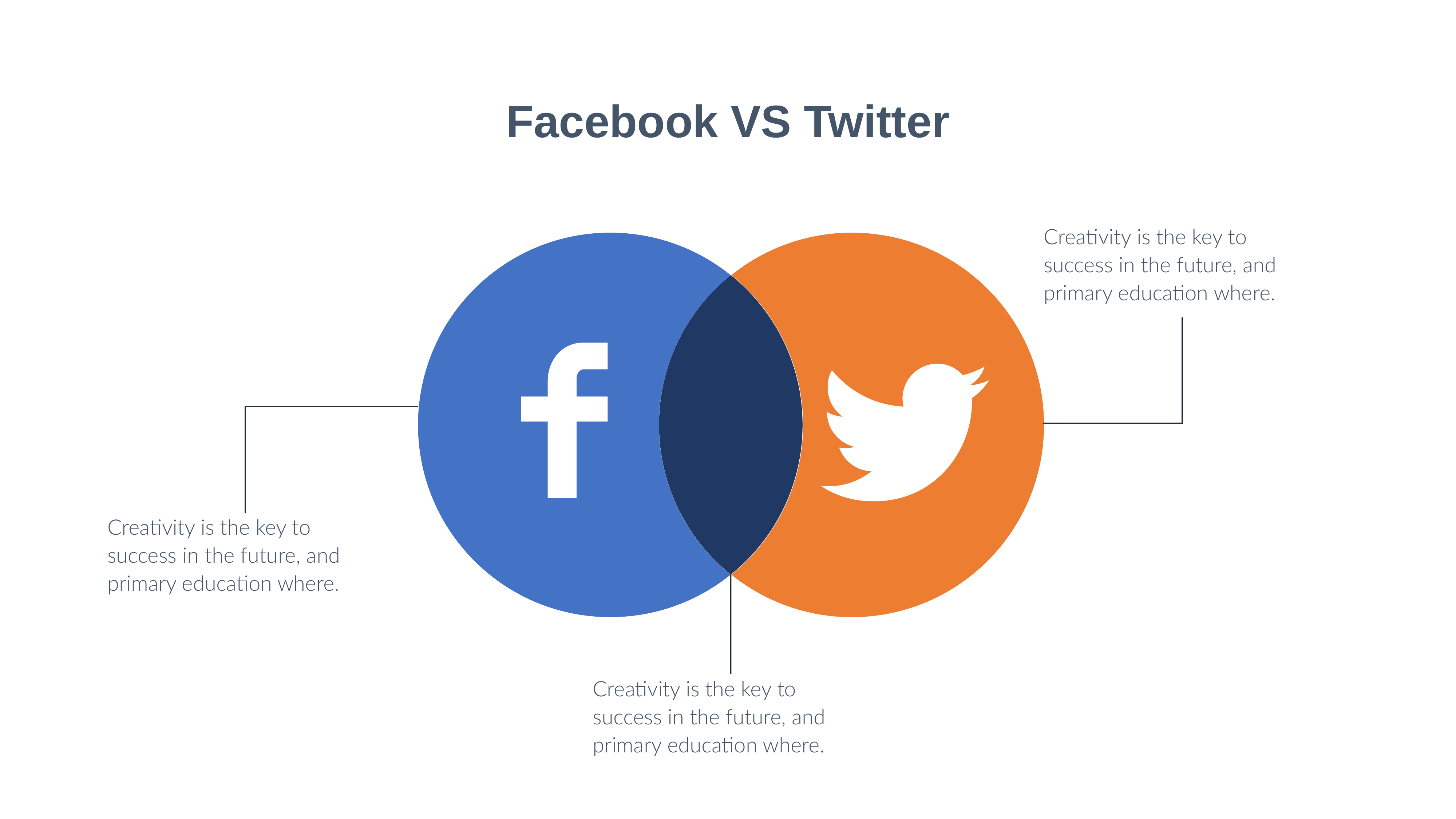

# Facebook VS Twitter
Creativity is the key to success in the future, and primary education where.

Creativity is the key to success in the future, and primary education where.

Creativity is the key to success in the future, and primary education where.